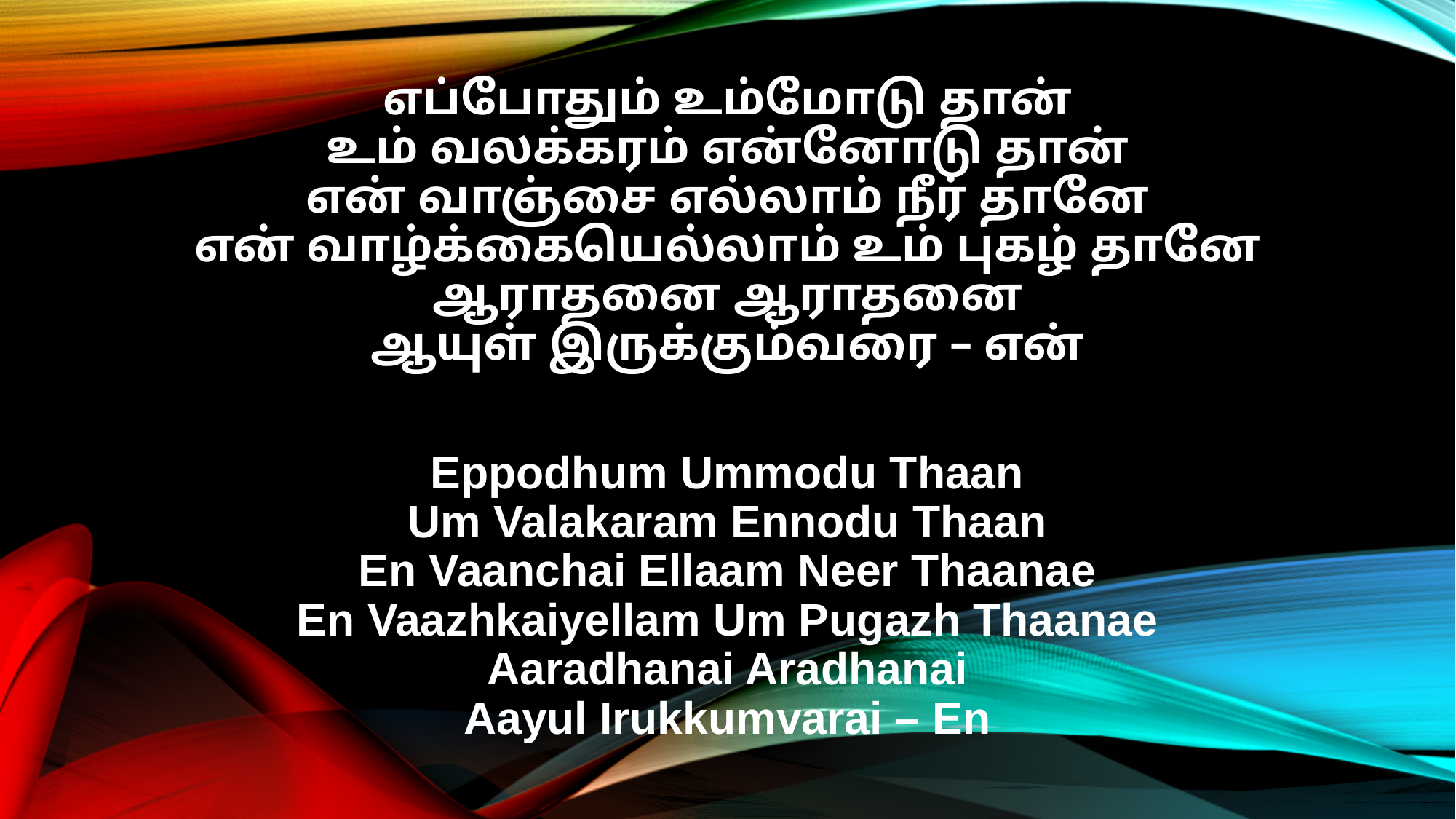

எப்போதும் உம்மோடு தான்
உம் வலக்கரம் என்னோடு தான்
என் வாஞ்சை எல்லாம் நீர் தானே
என் வாழ்க்கையெல்லாம் உம் புகழ் தானே
ஆராதனை ஆராதனை
ஆயுள் இருக்கும்வரை – என்

Eppodhum Ummodu Thaan
Um Valakaram Ennodu Thaan
En Vaanchai Ellaam Neer Thaanae
En Vaazhkaiyellam Um Pugazh Thaanae
Aaradhanai Aradhanai
Aayul Irukkumvarai – En